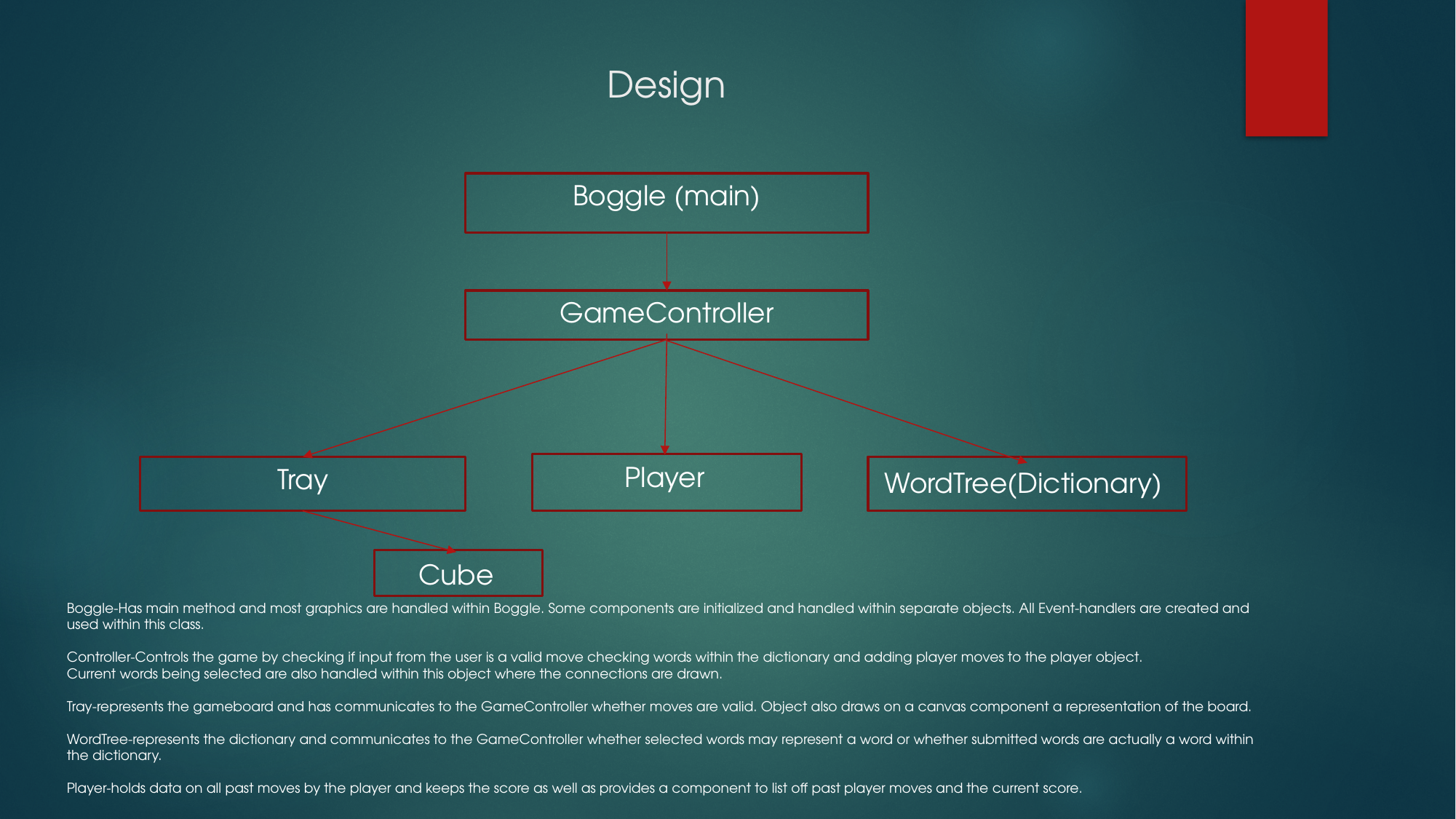

# Design

Boggle (main)
GameController

Player
Tray

WordTree(Dictionary)

Cube
Boggle-Has main method and most graphics are handled within Boggle. Some components are initialized and handled within separate objects. All Event-handlers are created and used within this class.

Controller-Controls the game by checking if input from the user is a valid move checking words within the dictionary and adding player moves to the player object.
Current words being selected are also handled within this object where the connections are drawn.

Tray-represents the gameboard and has communicates to the GameController whether moves are valid. Object also draws on a canvas component a representation of the board.

WordTree-represents the dictionary and communicates to the GameController whether selected words may represent a word or whether submitted words are actually a word within the dictionary.

Player-holds data on all past moves by the player and keeps the score as well as provides a component to list off past player moves and the current score.